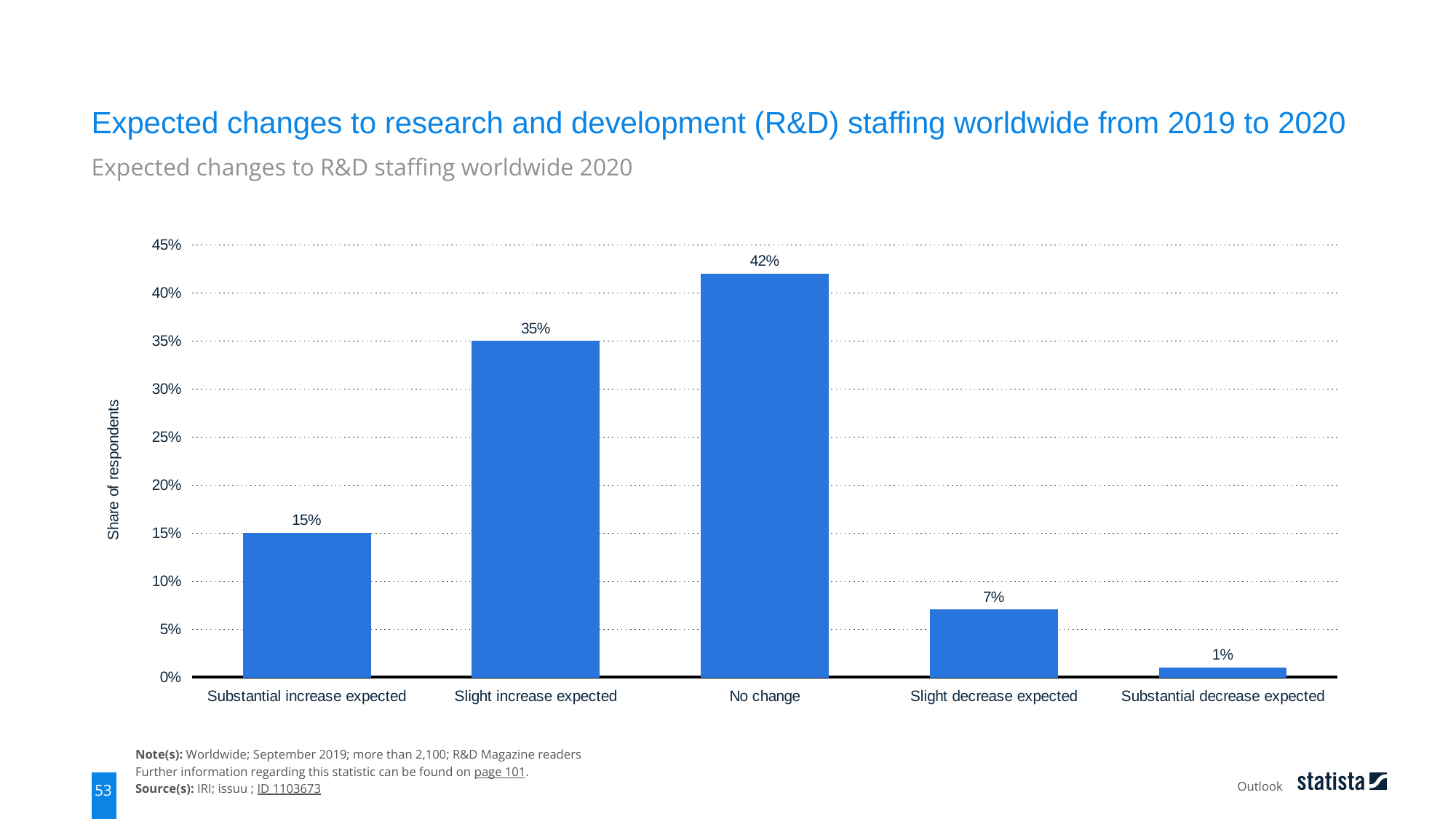

Expected changes to research and development (R&D) staffing worldwide from 2019 to 2020
Expected changes to R&D staffing worldwide 2020

### Chart

| Category | data |
|---|---|
| Substantial increase expected | 0.15 |
| Slight increase expected | 0.35 |
| No change | 0.42 |
| Slight decrease expected | 0.07 |
| Substantial decrease expected | 0.01 |
Note(s): Worldwide; September 2019; more than 2,100; R&D Magazine readers
Further information regarding this statistic can be found on page 101.
Source(s): IRI; issuu ; ID 1103673
Outlook

53